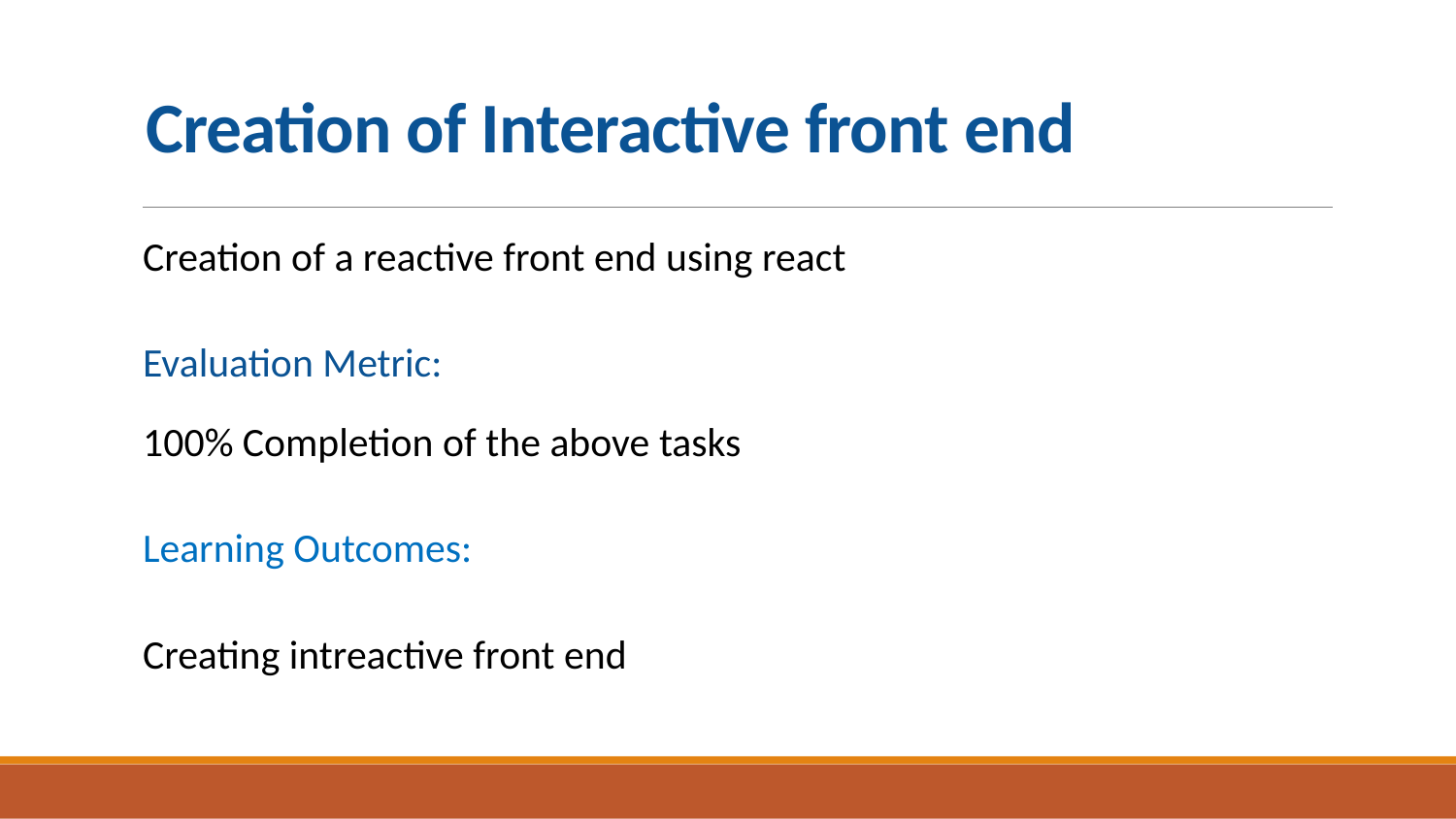

# Creation of Interactive front end
Creation of a reactive front end using react

Evaluation Metric:

100% Completion of the above tasks

Learning Outcomes:

Creating intreactive front end